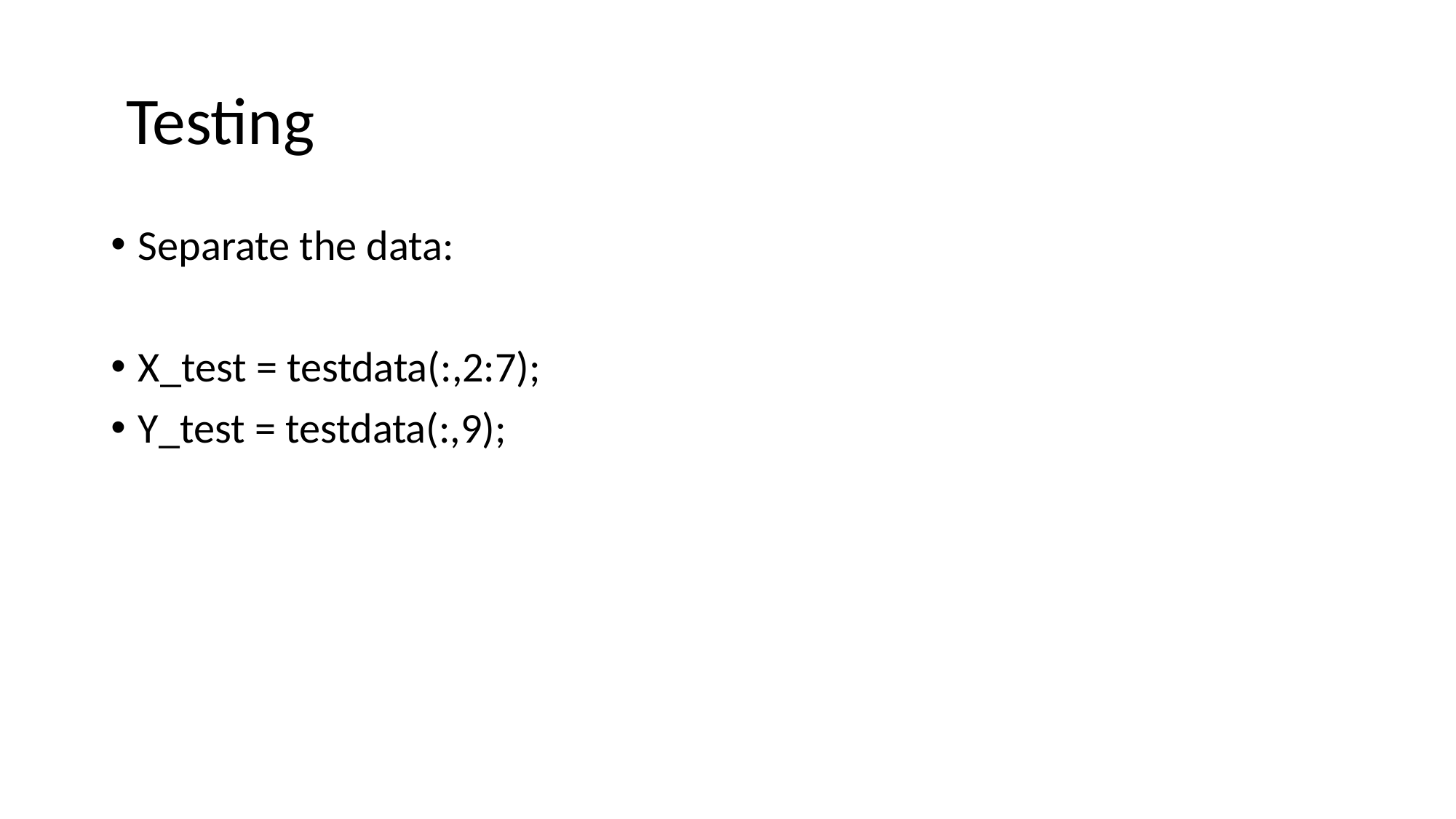

# Testing
Separate the data:

X_test = testdata(:,2:7);
Y_test = testdata(:,9);